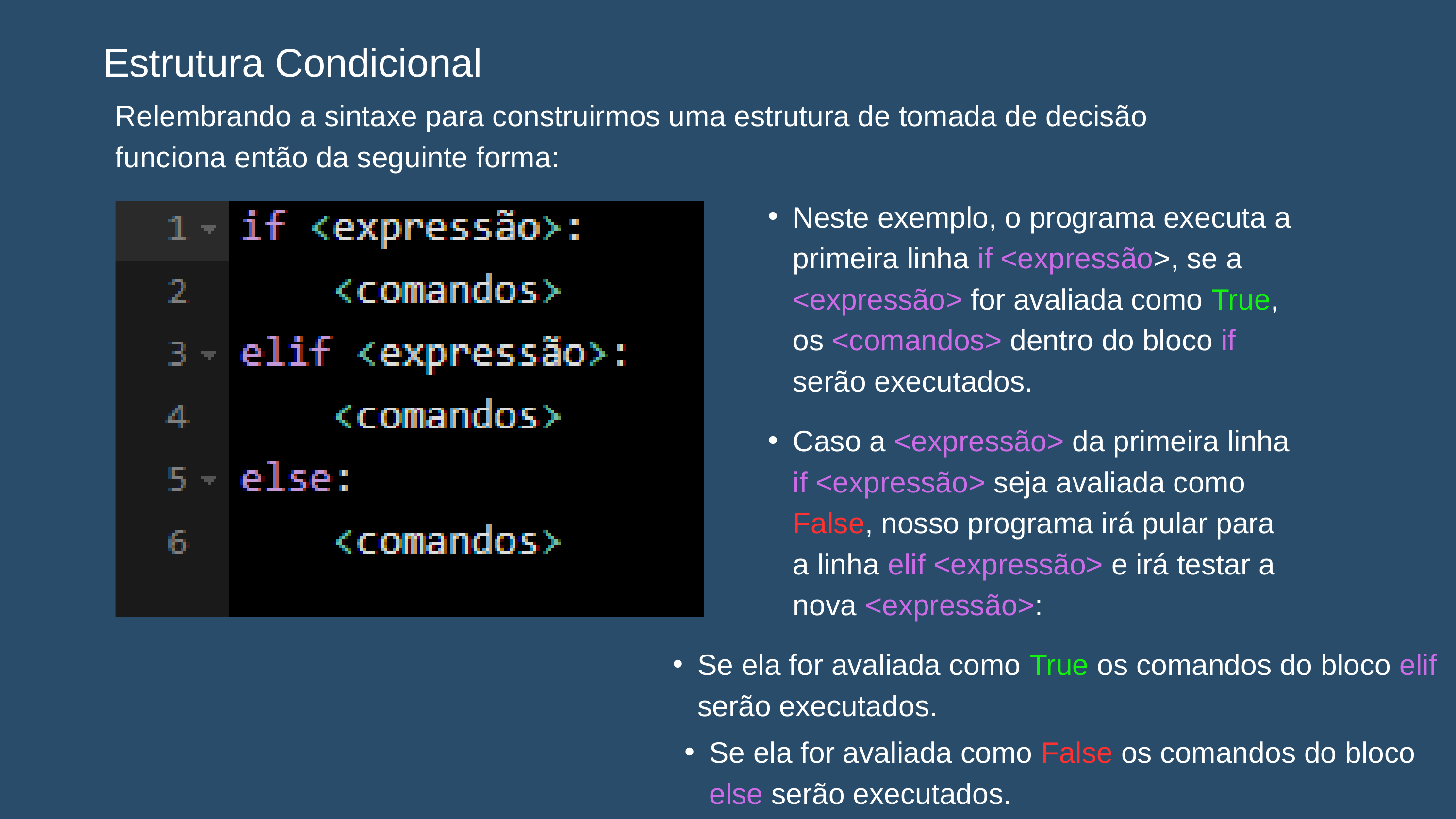

Estrutura Condicional
Relembrando a sintaxe para construirmos uma estrutura de tomada de decisão funciona então da seguinte forma:
Neste exemplo, o programa executa a primeira linha if <expressão>, se a <expressão> for avaliada como True, os <comandos> dentro do bloco if serão executados.

Caso a <expressão> da primeira linha if <expressão> seja avaliada como False, nosso programa irá pular para a linha elif <expressão> e irá testar a nova <expressão>:
Se ela for avaliada como True os comandos do bloco elif serão executados.
Se ela for avaliada como False os comandos do bloco else serão executados.